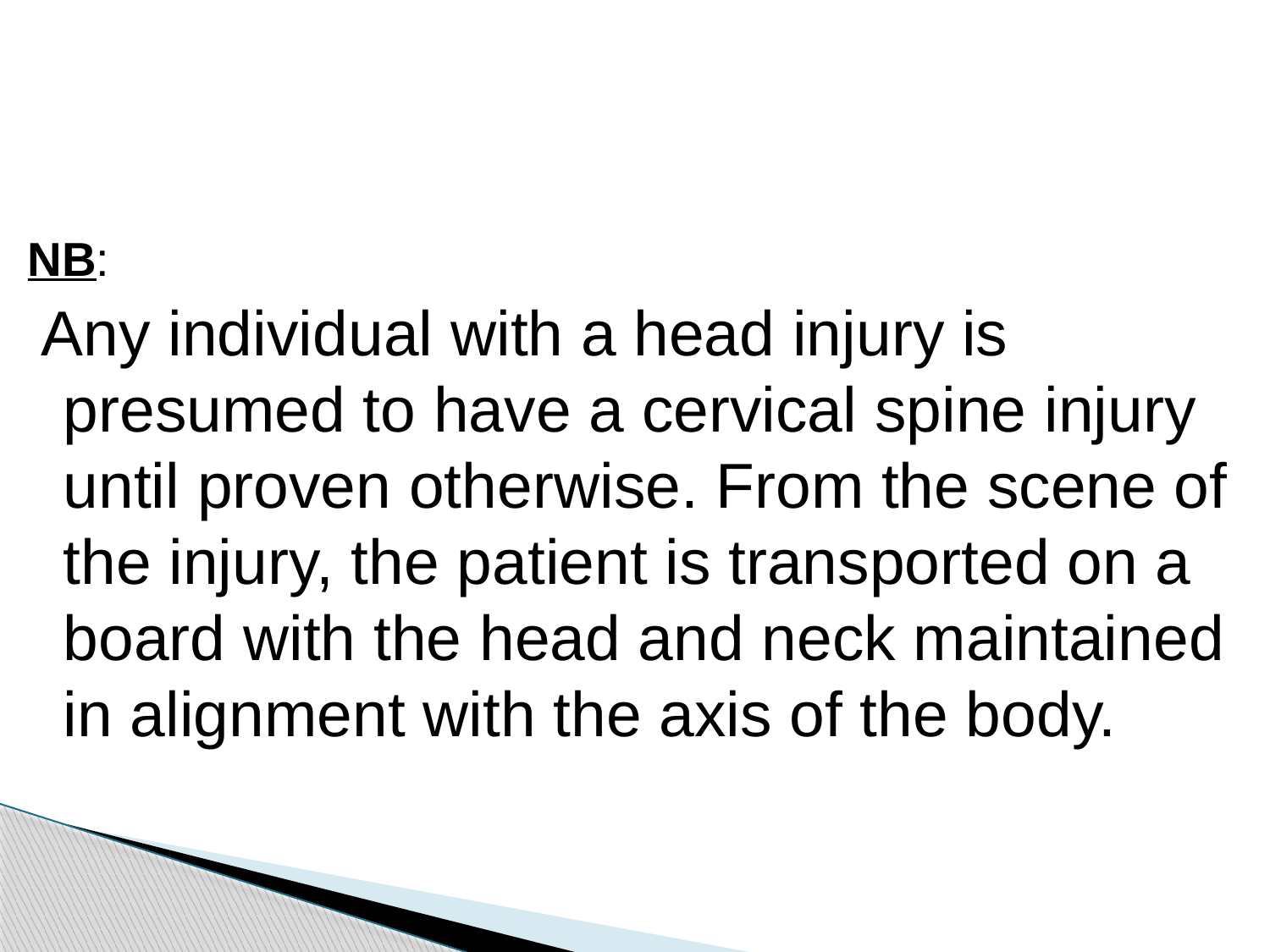

#
NB:
 Any individual with a head injury is presumed to have a cervical spine injury until proven otherwise. From the scene of the injury, the patient is transported on a board with the head and neck maintained in alignment with the axis of the body.